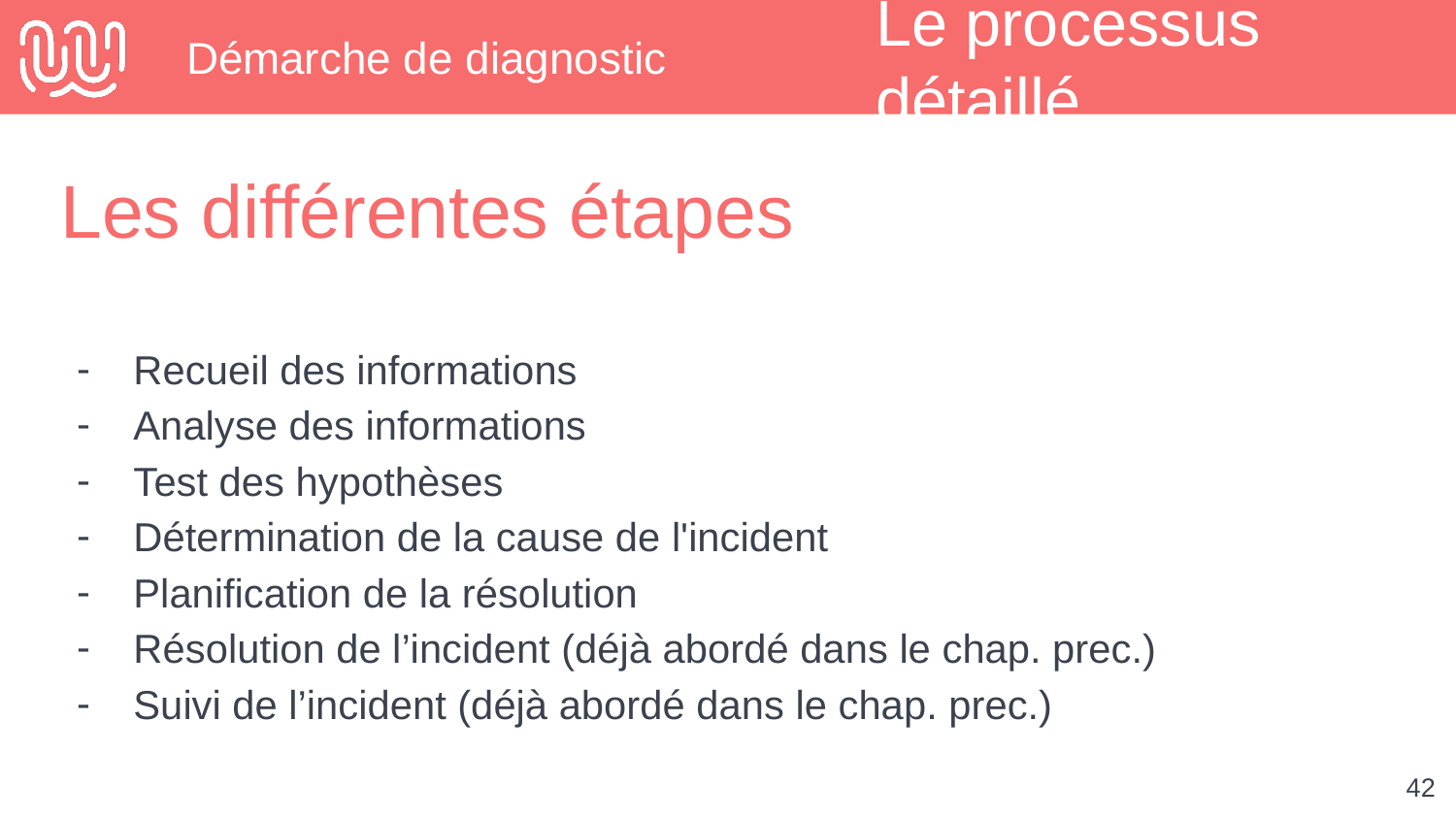

# Démarche de diagnostic
Le processus détaillé
Les différentes étapes
Recueil des informations
Analyse des informations
Test des hypothèses
Détermination de la cause de l'incident
Planification de la résolution
Résolution de l’incident (déjà abordé dans le chap. prec.)
Suivi de l’incident (déjà abordé dans le chap. prec.)
42